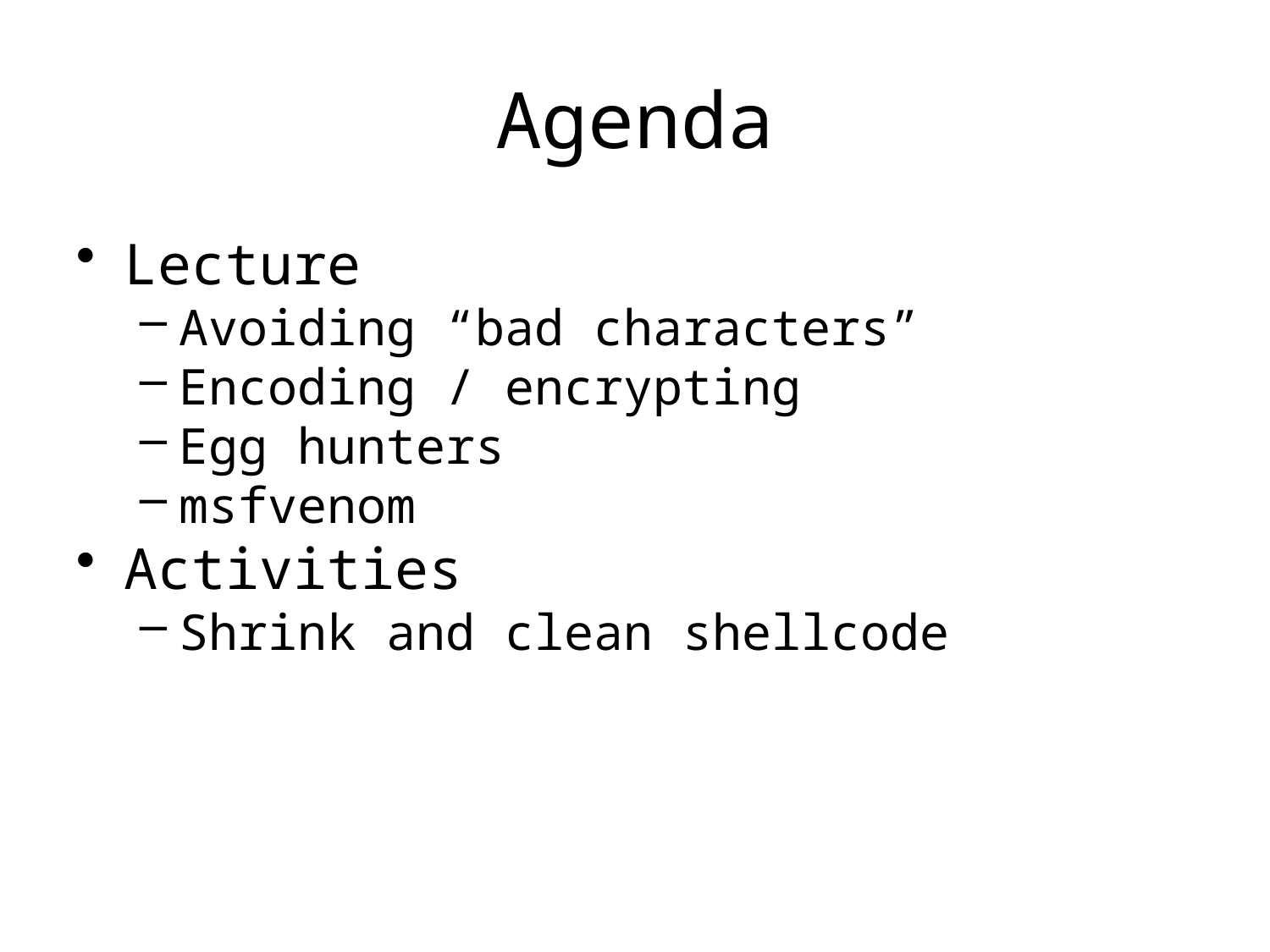

# Agenda
Lecture
Avoiding “bad characters”
Encoding / encrypting
Egg hunters
msfvenom
Activities
Shrink and clean shellcode